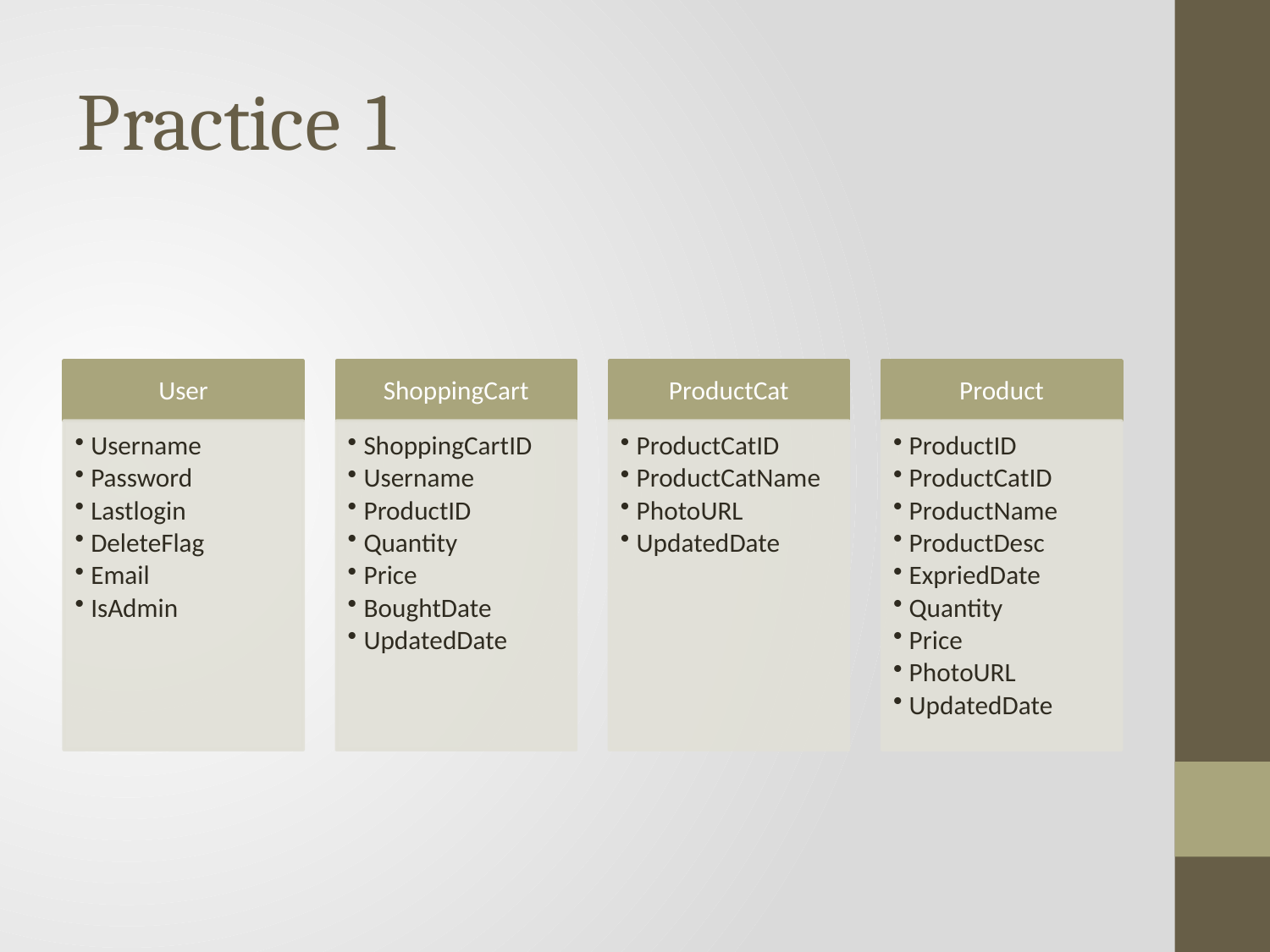

# Practice 1
User
Username
Password
Lastlogin
DeleteFlag
Email
IsAdmin
ShoppingCart
ShoppingCartID
Username
ProductID
Quantity
Price
BoughtDate
UpdatedDate

ProductCat
ProductCatID
ProductCatName
PhotoURL
UpdatedDate
Product
ProductID
ProductCatID
ProductName
ProductDesc
ExpriedDate
Quantity
Price
PhotoURL
UpdatedDate